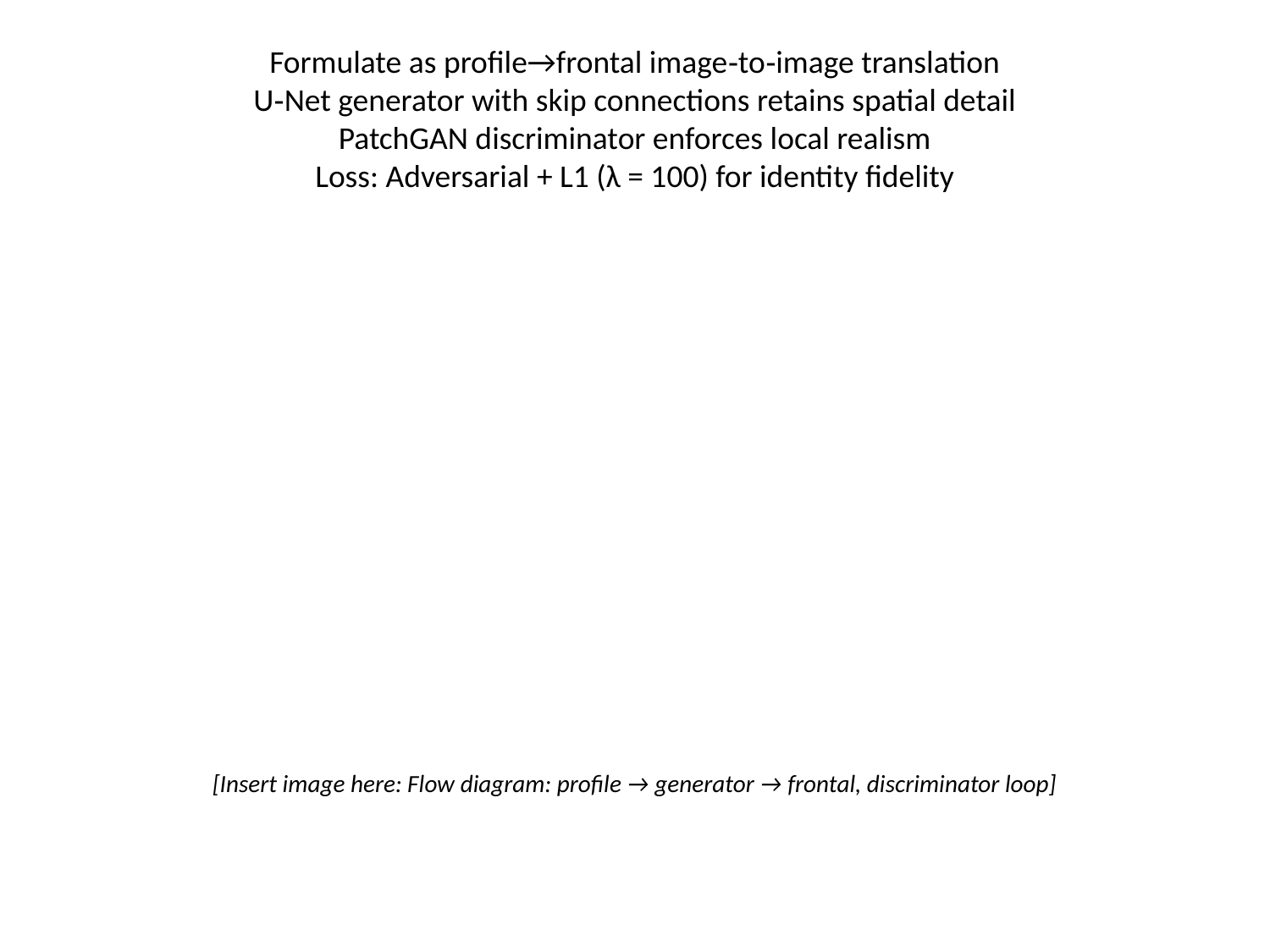

# Formulate as profile→frontal image‑to‑image translation
U‑Net generator with skip connections retains spatial detail
PatchGAN discriminator enforces local realism
Loss: Adversarial + L1 (λ = 100) for identity fidelity

[Insert image here: Flow diagram: profile → generator → frontal, discriminator loop]